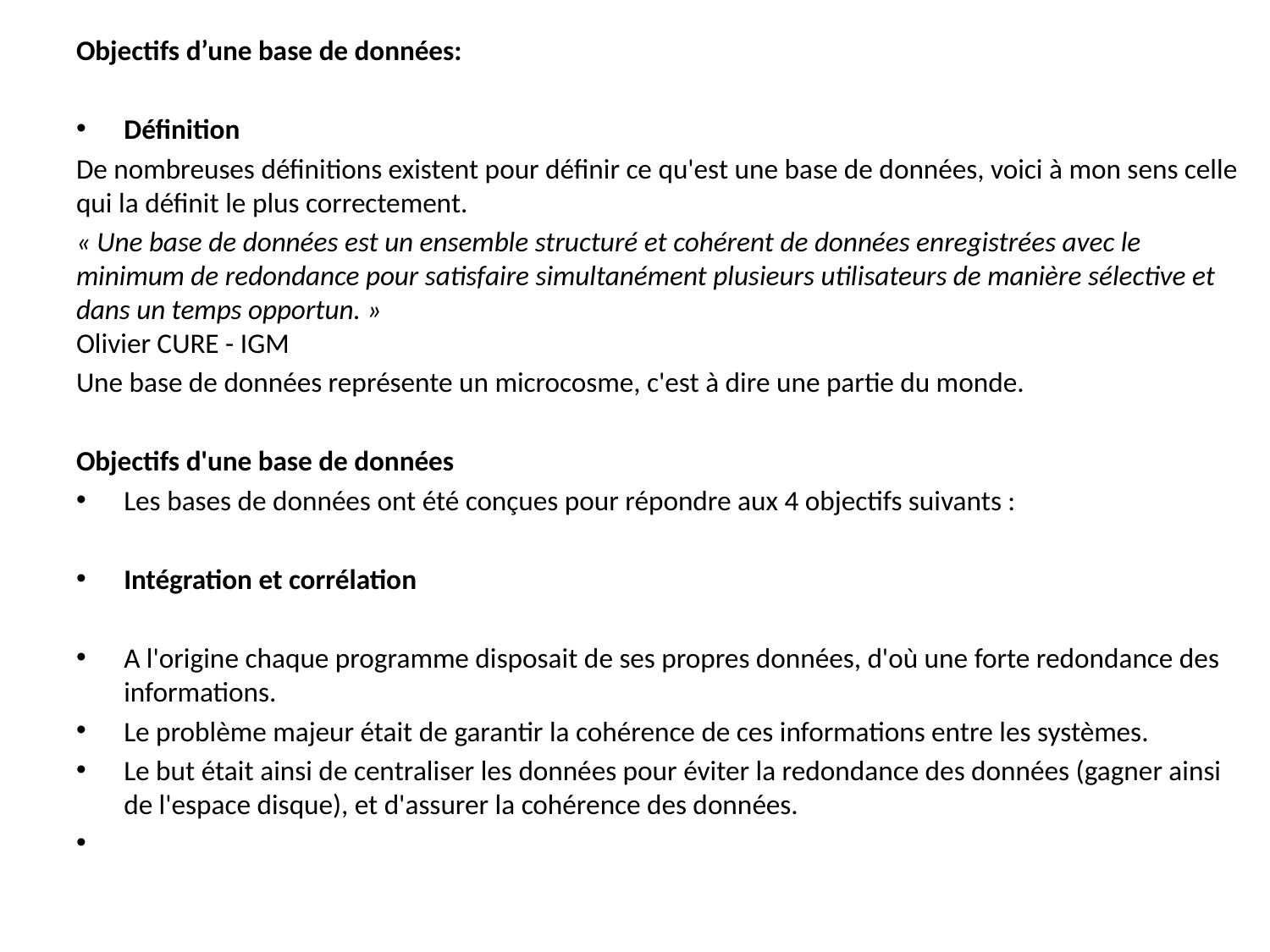

Objectifs d’une base de données:

Définition
De nombreuses définitions existent pour définir ce qu'est une base de données, voici à mon sens celle qui la définit le plus correctement.
« Une base de données est un ensemble structuré et cohérent de données enregistrées avec le      minimum de redondance pour satisfaire simultanément plusieurs utilisateurs de manière sélective et dans un temps opportun. »
Olivier CURE - IGM
Une base de données représente un microcosme, c'est à dire une partie du monde.

Objectifs d'une base de données
Les bases de données ont été conçues pour répondre aux 4 objectifs suivants :

Intégration et corrélation

A l'origine chaque programme disposait de ses propres données, d'où une forte redondance des informations.
Le problème majeur était de garantir la cohérence de ces informations entre les systèmes.
Le but était ainsi de centraliser les données pour éviter la redondance des données (gagner ainsi de l'espace disque), et d'assurer la cohérence des données.